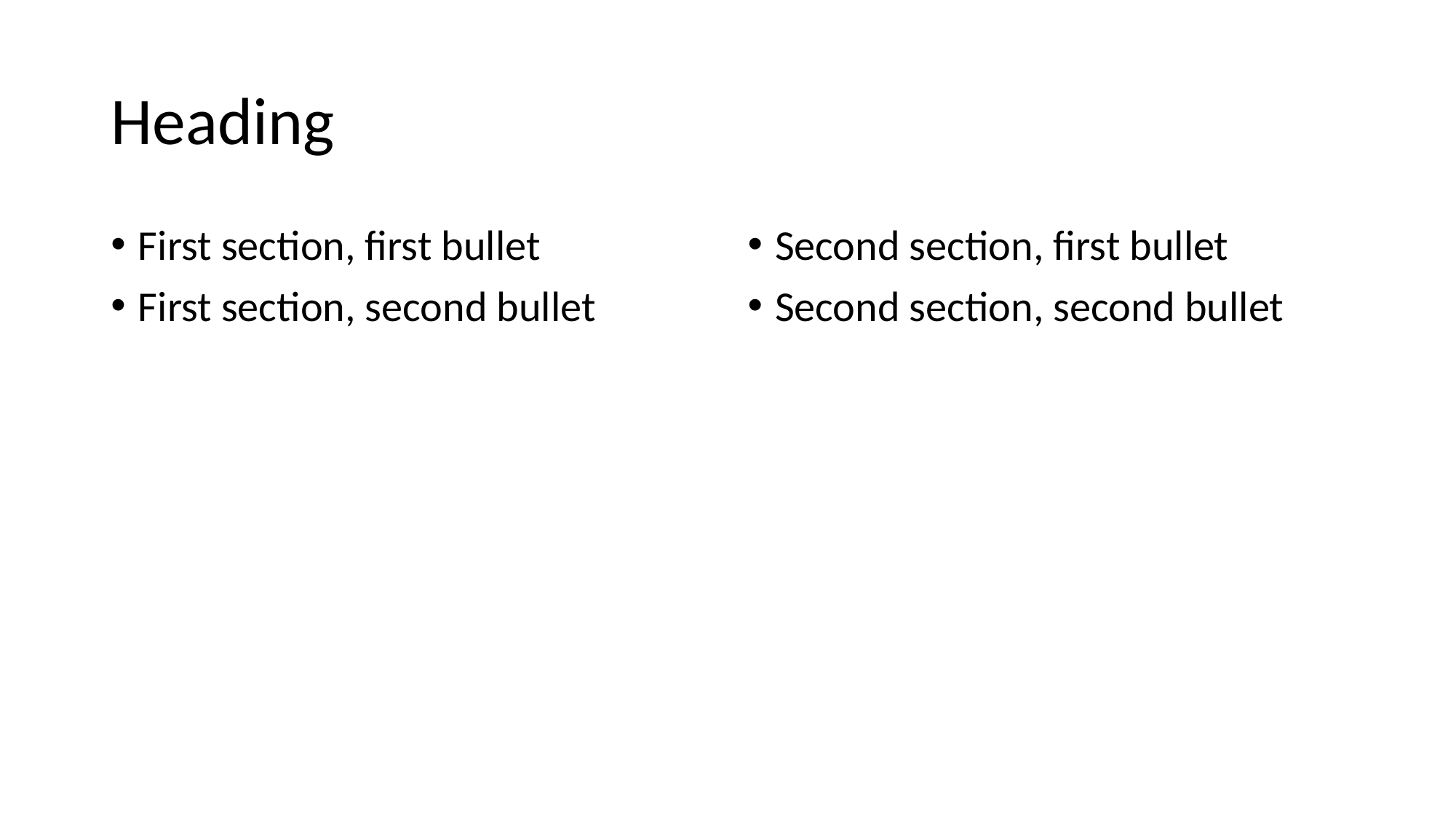

# Heading
First section, first bullet
First section, second bullet
Second section, first bullet
Second section, second bullet